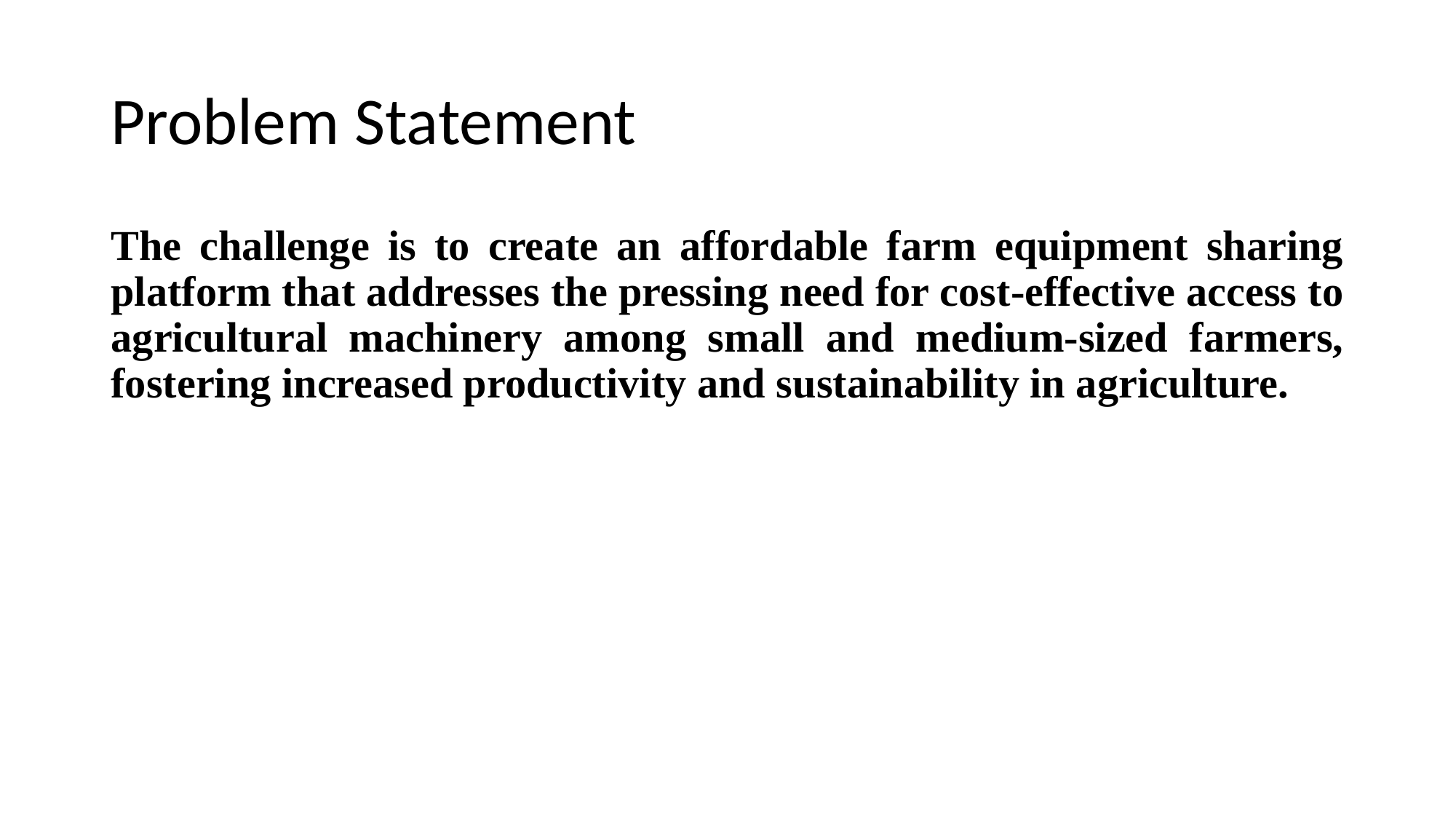

# Problem Statement
The challenge is to create an affordable farm equipment sharing platform that addresses the pressing need for cost-effective access to agricultural machinery among small and medium-sized farmers, fostering increased productivity and sustainability in agriculture.